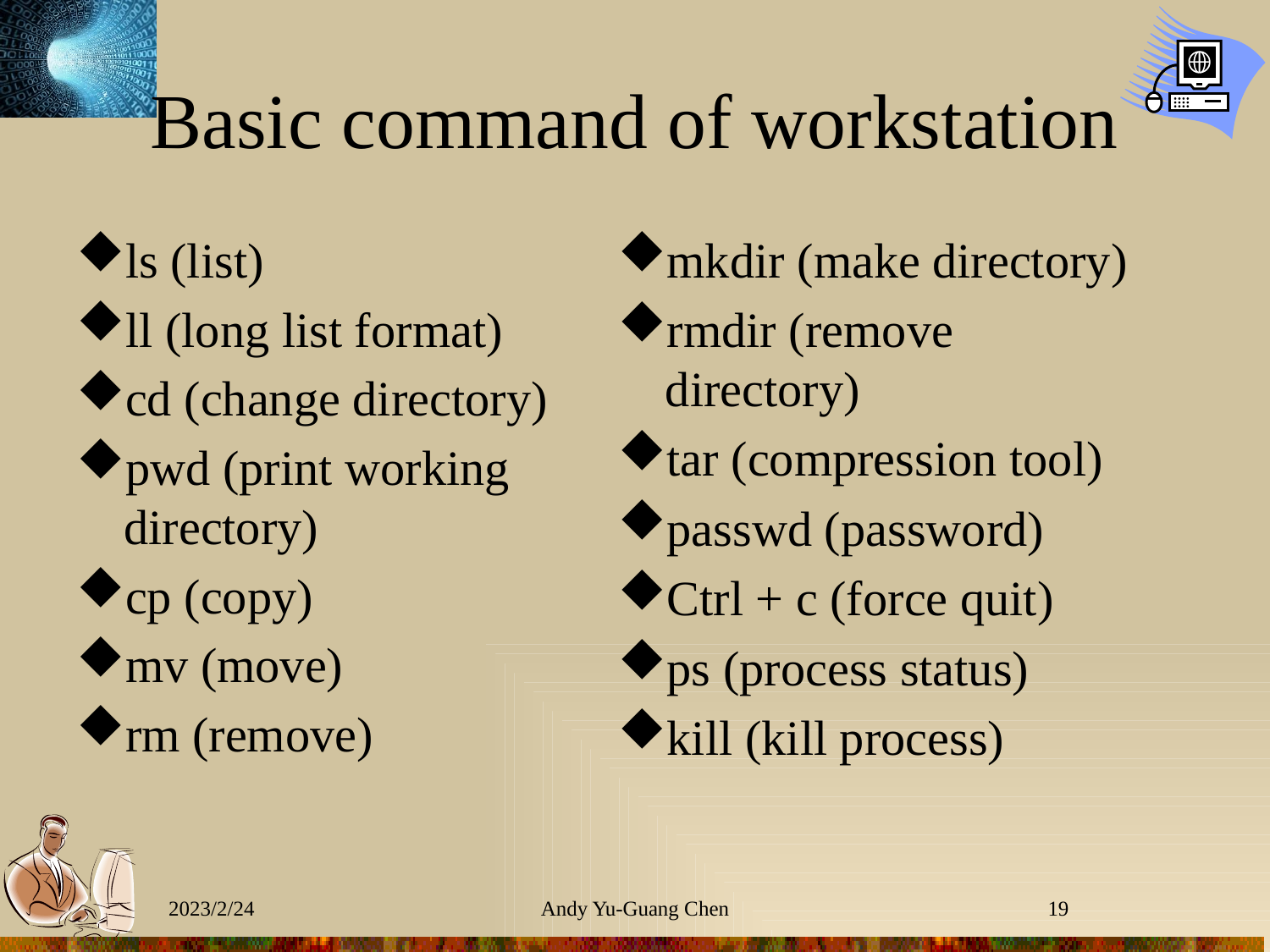

# Basic command of workstation
ls (list)
ll (long list format)
cd (change directory)
pwd (print working directory)
cp (copy)
mv (move)
rm (remove)

mkdir (make directory)
rmdir (remove directory)
tar (compression tool)
passwd (password)
Ctrl + c (force quit)
ps (process status)
kill (kill process)

2023/2/24
Andy Yu-Guang Chen
19